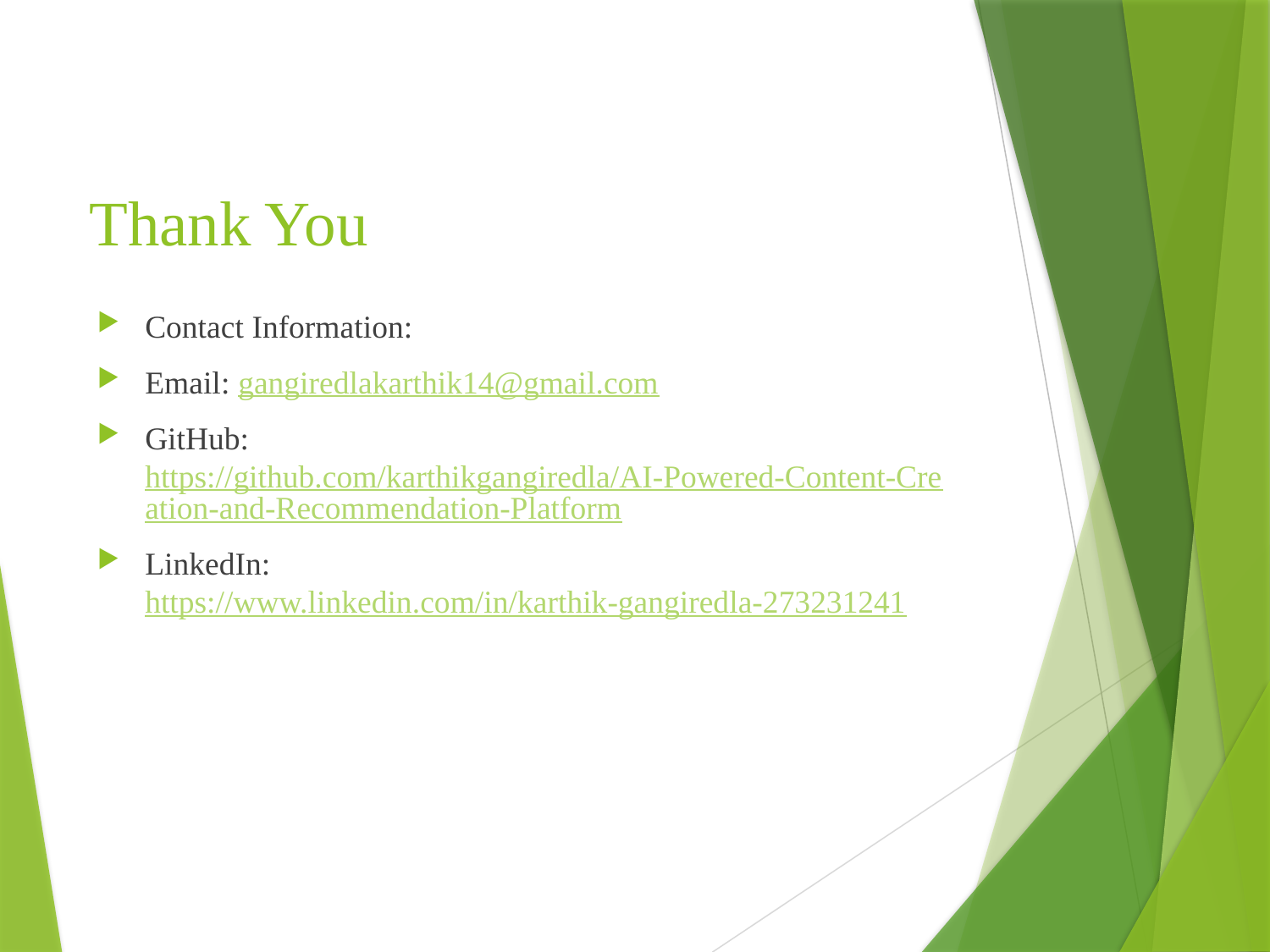

# Thank You
Contact Information:
Email: gangiredlakarthik14@gmail.com
GitHub: https://github.com/karthikgangiredla/AI-Powered-Content-Creation-and-Recommendation-Platform
LinkedIn: https://www.linkedin.com/in/karthik-gangiredla-273231241